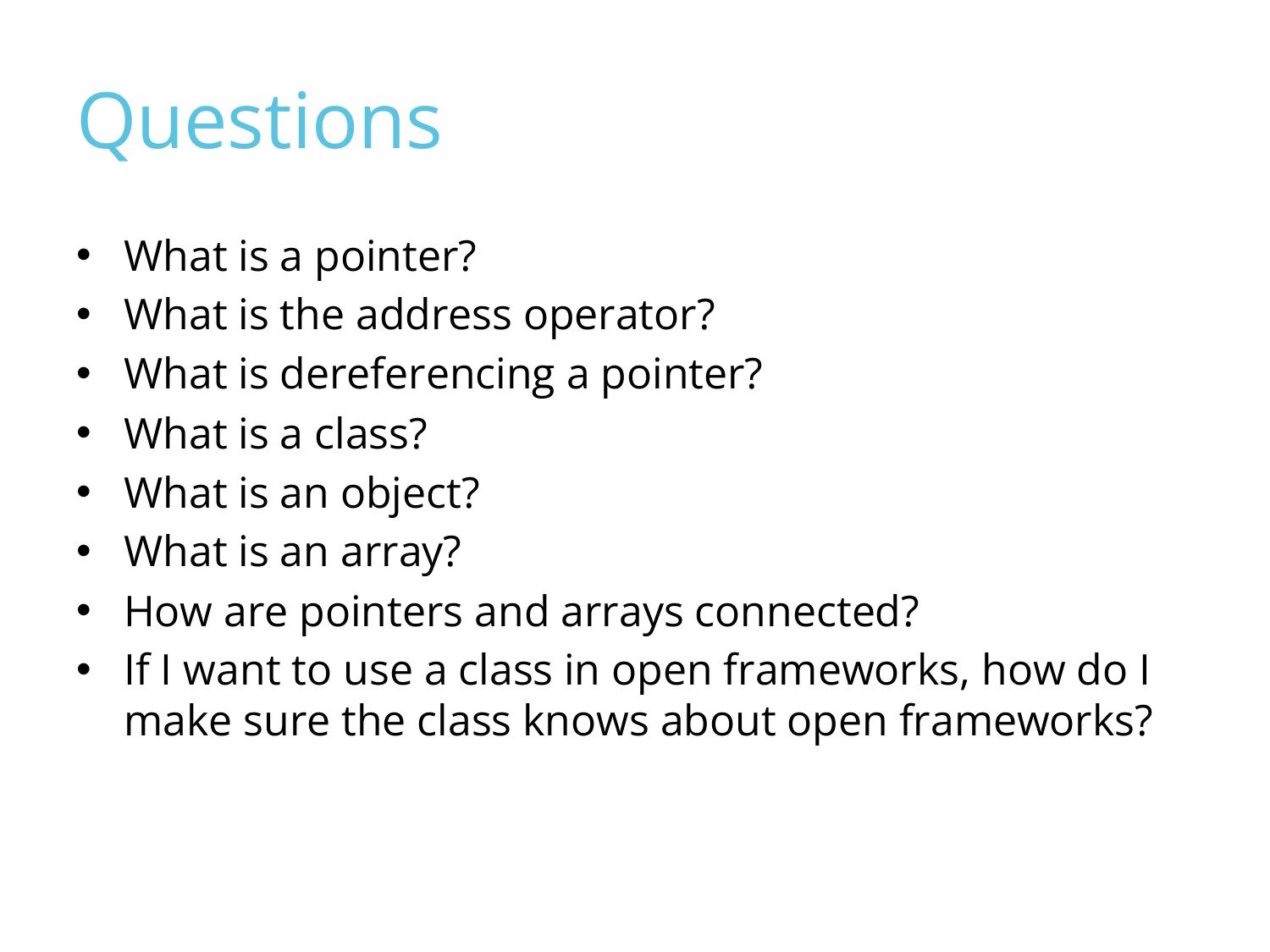

# Questions
What is a pointer?
What is the address operator?
What is dereferencing a pointer?
What is a class?
What is an object?
What is an array?
How are pointers and arrays connected?
If I want to use a class in open frameworks, how do I make sure the class knows about open frameworks?